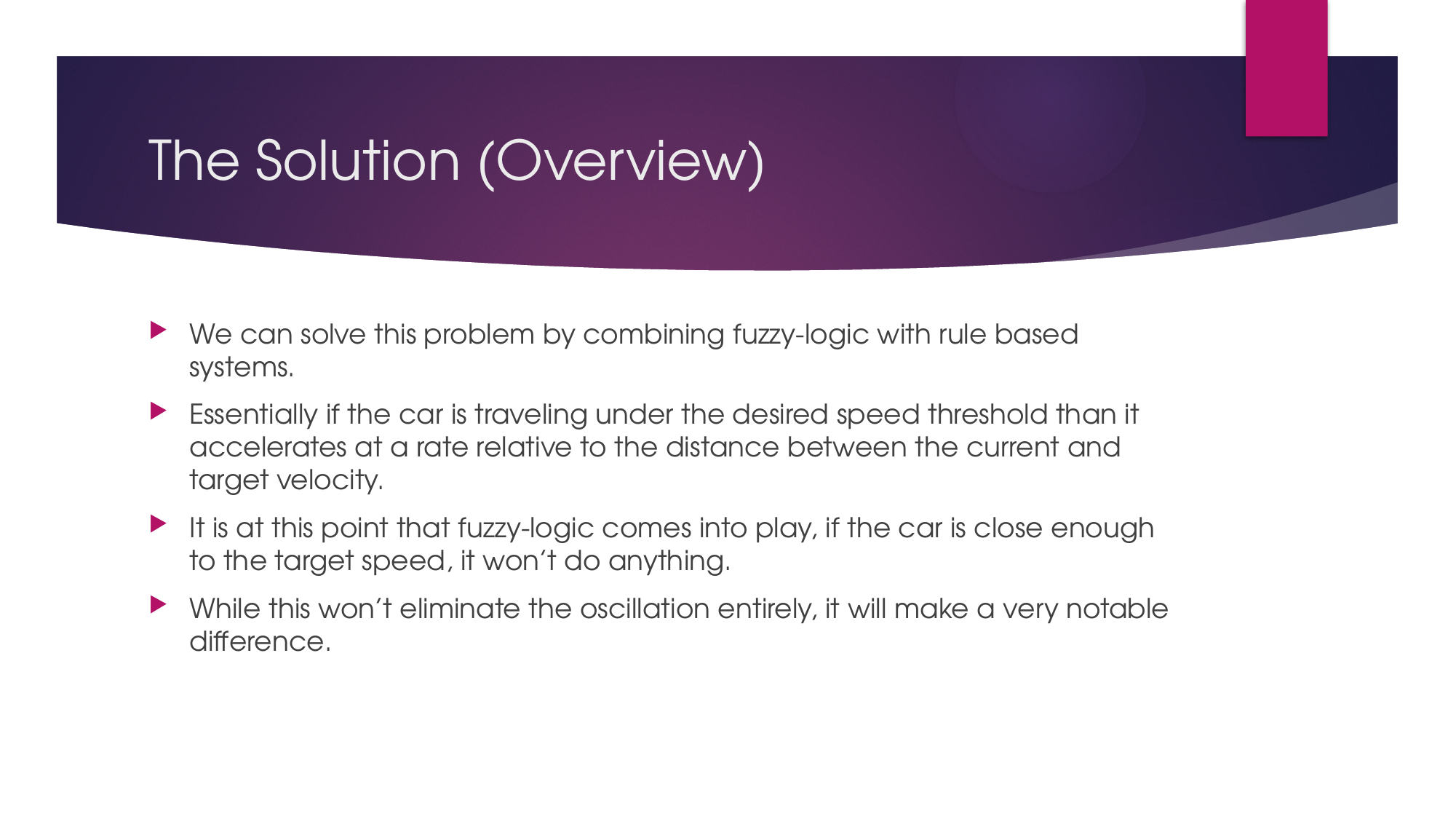

# The Solution (Overview)
We can solve this problem by combining fuzzy-logic with rule based systems.
Essentially if the car is traveling under the desired speed threshold than it accelerates at a rate relative to the distance between the current and target velocity.
It is at this point that fuzzy-logic comes into play, if the car is close enough to the target speed, it won’t do anything.
While this won’t eliminate the oscillation entirely, it will make a very notable difference.